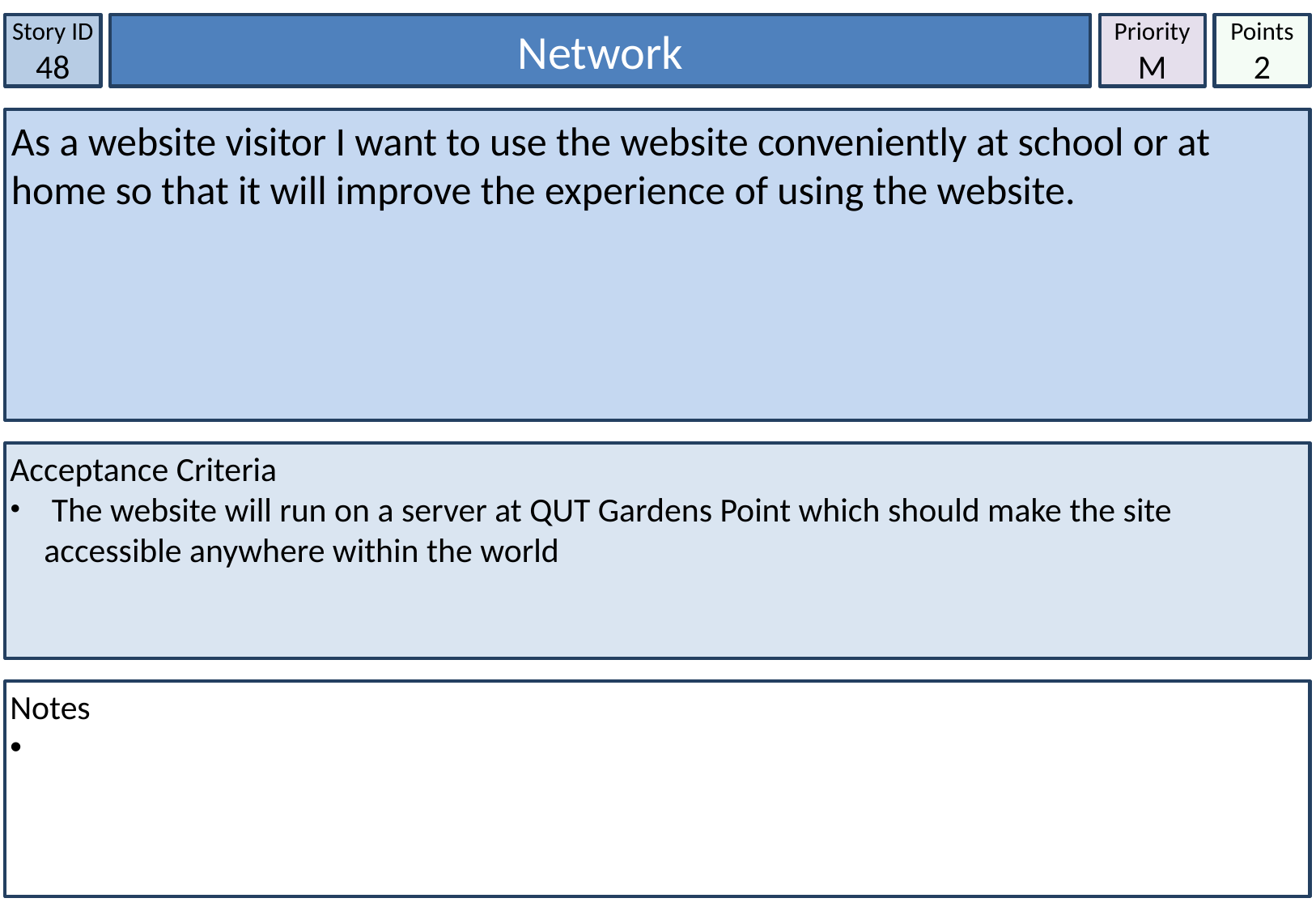

Story ID
48

Network

Priority
M

Points
2

As a website visitor I want to use the website conveniently at school or at home so that it will improve the experience of using the website.

Acceptance Criteria
 The website will run on a server at QUT Gardens Point which should make the site accessible anywhere within the world

Notes